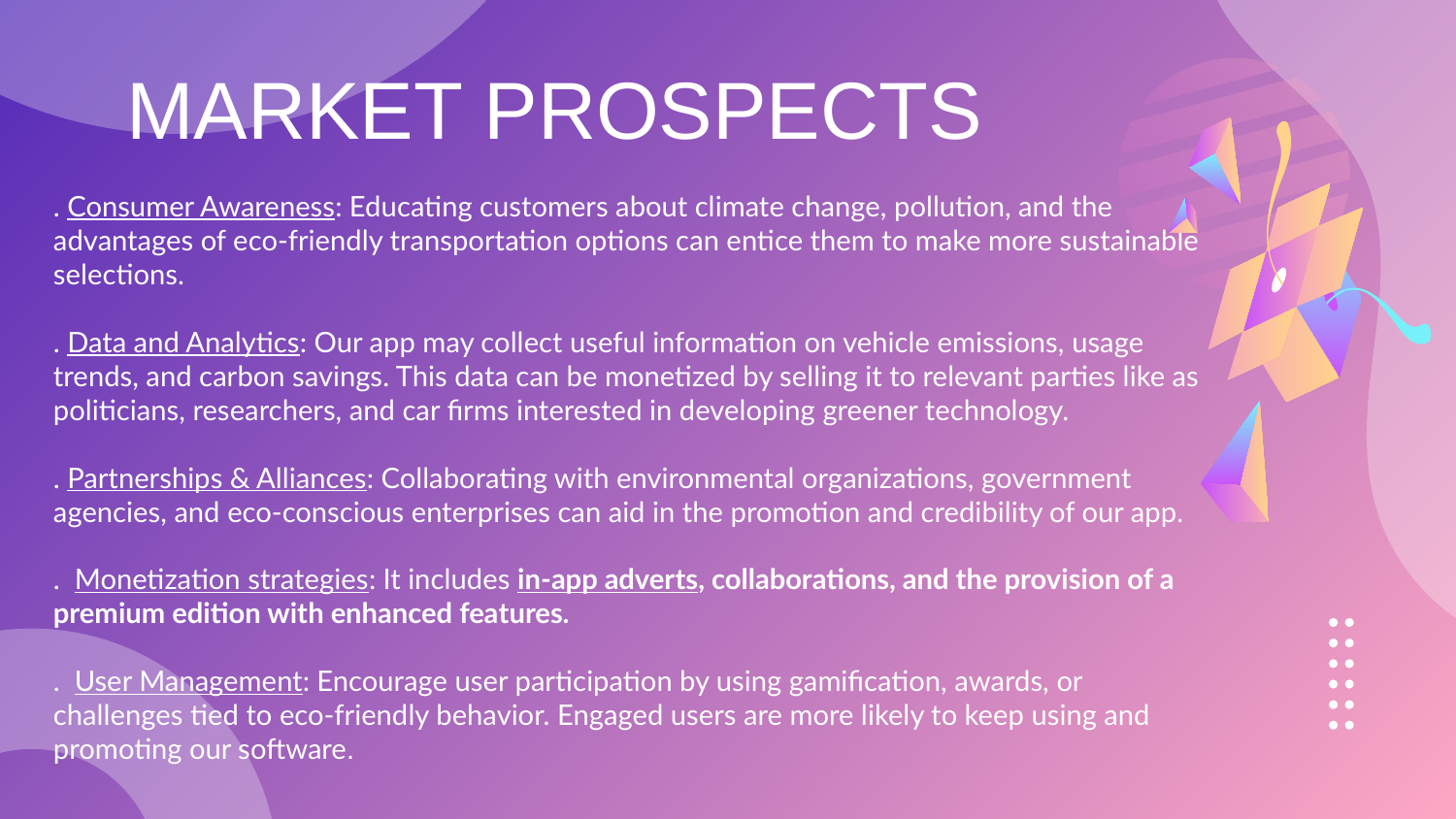

# MARKET PROSPECTS

. Consumer Awareness: Educating customers about climate change, pollution, and the advantages of eco-friendly transportation options can entice them to make more sustainable selections.

. Data and Analytics: Our app may collect useful information on vehicle emissions, usage trends, and carbon savings. This data can be monetized by selling it to relevant parties like as politicians, researchers, and car firms interested in developing greener technology.

. Partnerships & Alliances: Collaborating with environmental organizations, government agencies, and eco-conscious enterprises can aid in the promotion and credibility of our app.

.  Monetization strategies: It includes in-app adverts, collaborations, and the provision of a premium edition with enhanced features.

.  User Management: Encourage user participation by using gamification, awards, or challenges tied to eco-friendly behavior. Engaged users are more likely to keep using and promoting our software.